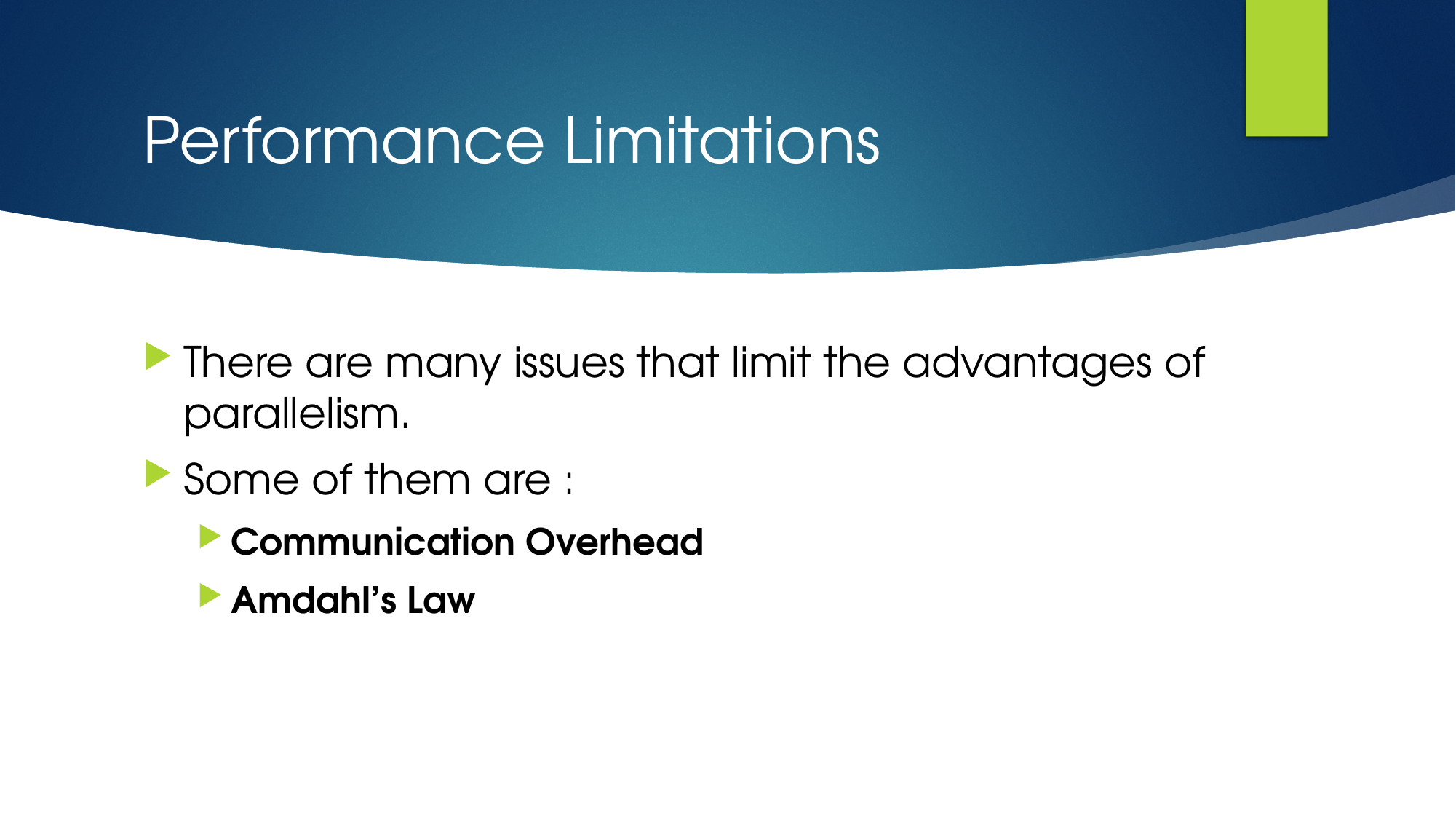

# Performance Limitations

There are many issues that limit the advantages of parallelism.
Some of them are :
Communication Overhead
Amdahl’s Law